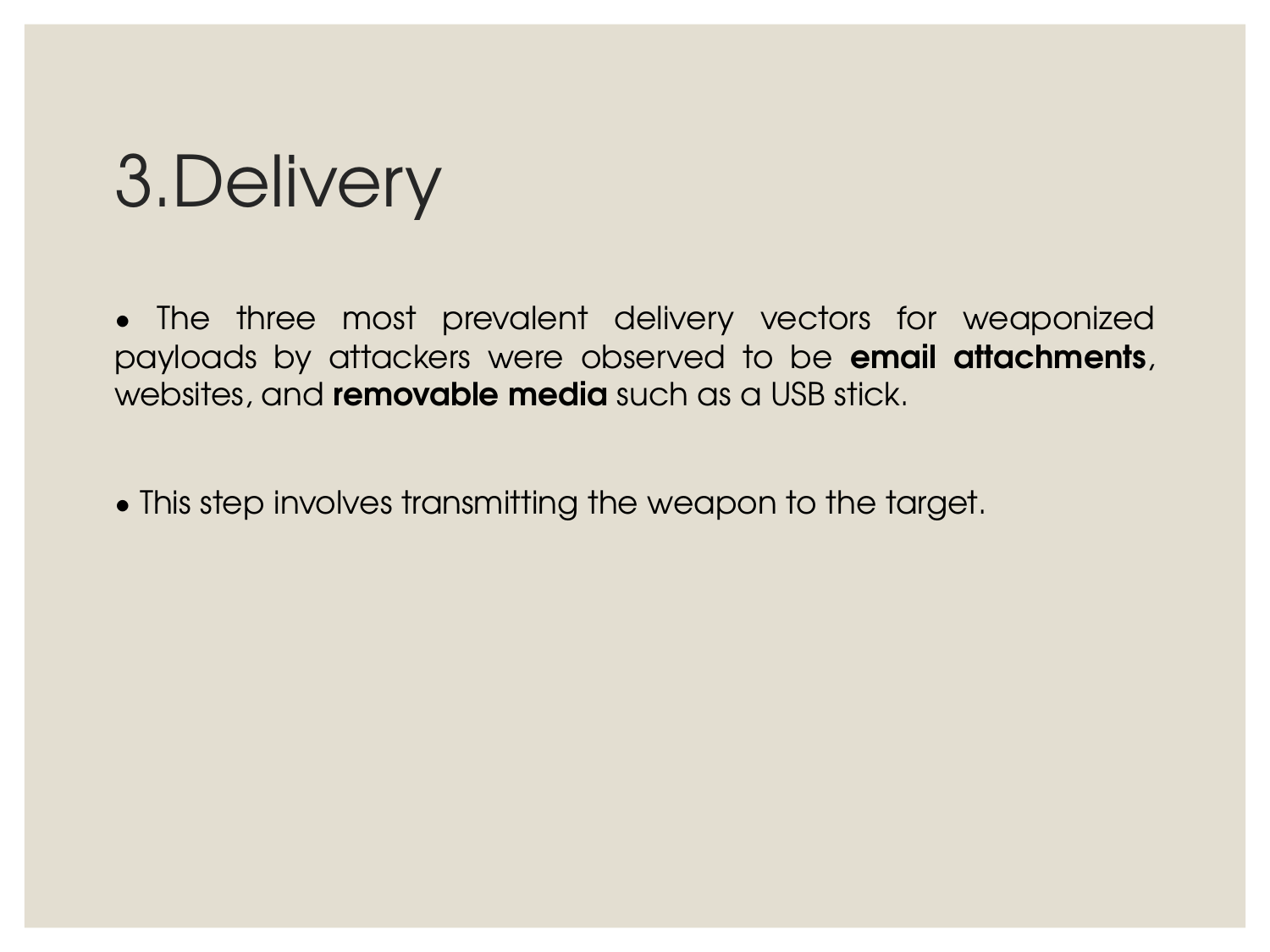

# 3.Delivery
• The three most prevalent delivery vectors for weaponized payloads by attackers were observed to be email attachments, websites, and removable media such as a USB stick.

• This step involves transmitting the weapon to the target.